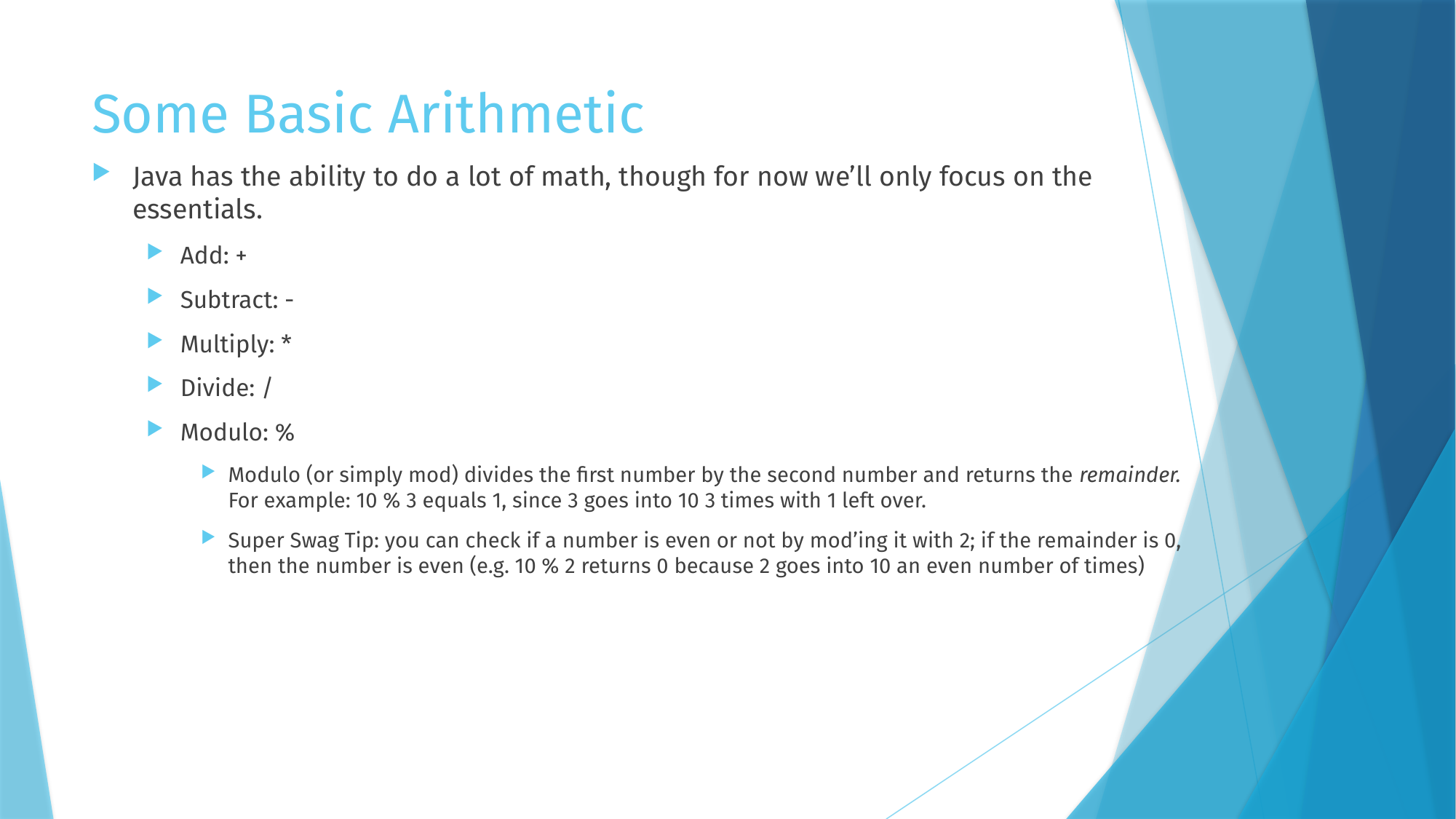

# Some Basic Arithmetic
Java has the ability to do a lot of math, though for now we’ll only focus on the essentials.
Add: +
Subtract: -
Multiply: *
Divide: /
Modulo: %
Modulo (or simply mod) divides the first number by the second number and returns the remainder. For example: 10 % 3 equals 1, since 3 goes into 10 3 times with 1 left over.
Super Swag Tip: you can check if a number is even or not by mod’ing it with 2; if the remainder is 0, then the number is even (e.g. 10 % 2 returns 0 because 2 goes into 10 an even number of times)